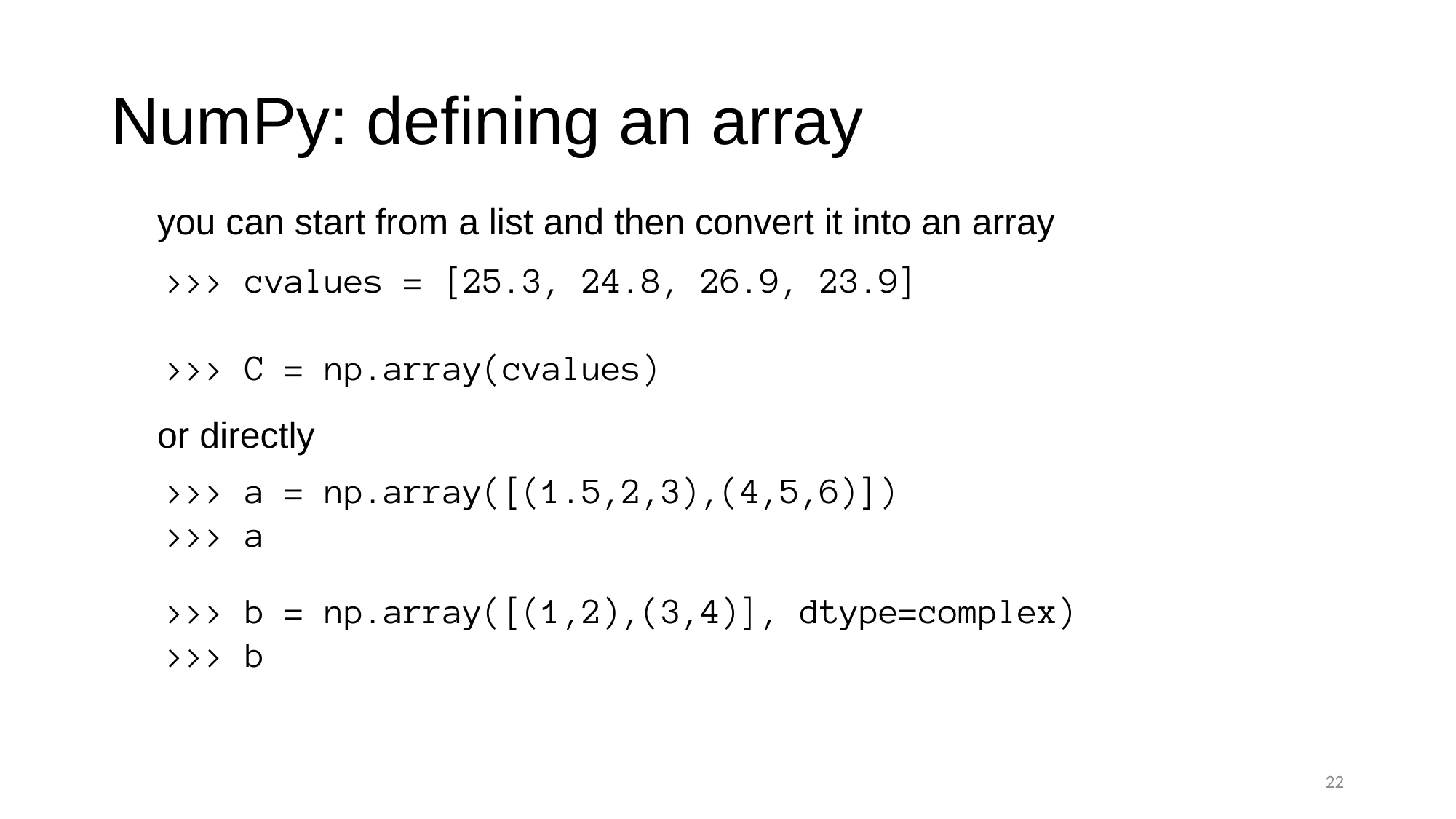

# NumPy: defining an array
you can start from a list and then convert it into an array
>>> cvalues = [25.3, 24.8, 26.9, 23.9]

>>> C = np.array(cvalues)
or directly
>>> a = np.array([(1.5,2,3),(4,5,6)])
>>> a
>>> b = np.array([(1,2),(3,4)], dtype=complex)
>>> b
22